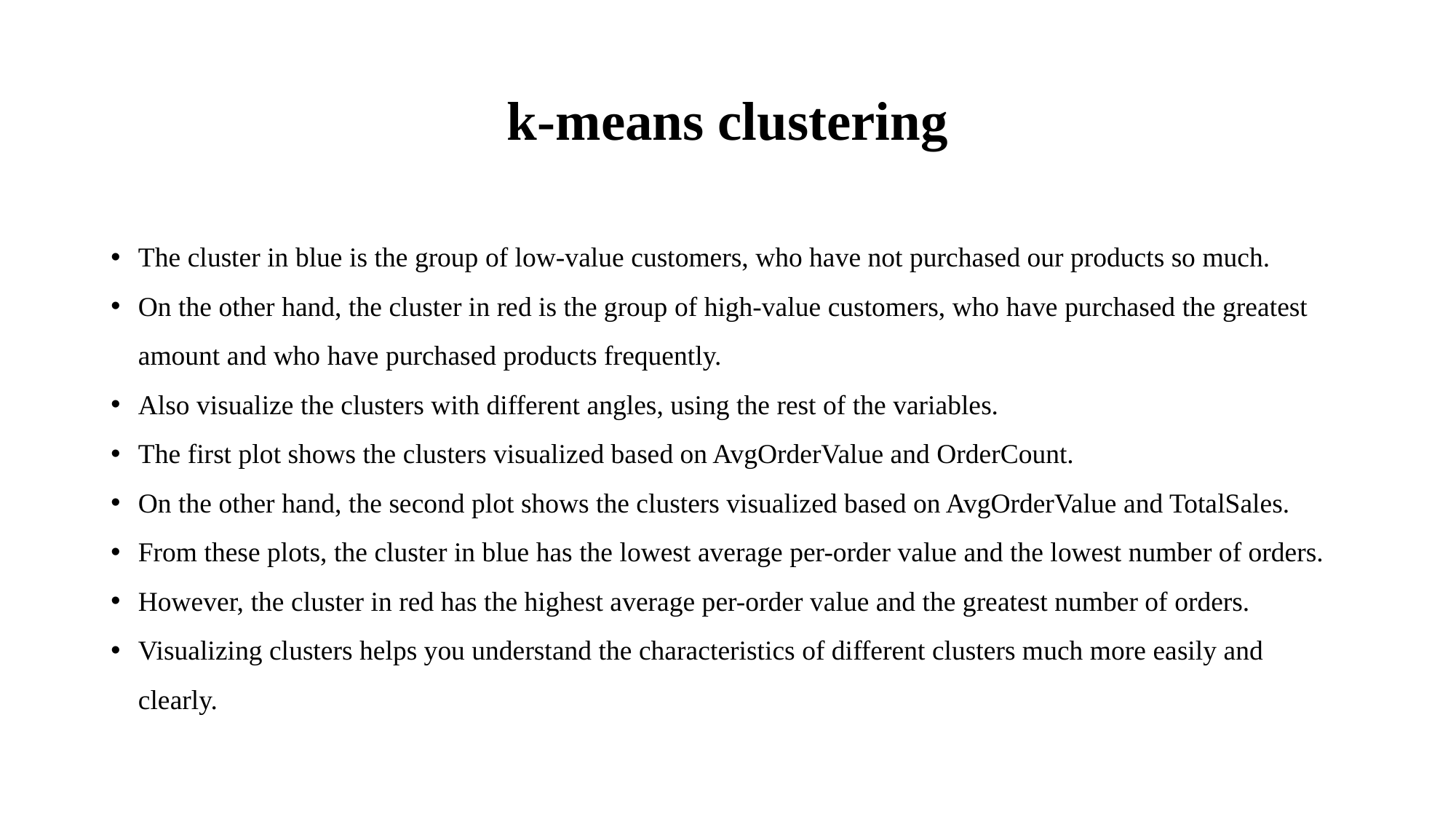

# k-means clustering
The cluster in blue is the group of low-value customers, who have not purchased our products so much.
On the other hand, the cluster in red is the group of high-value customers, who have purchased the greatest amount and who have purchased products frequently.
Also visualize the clusters with different angles, using the rest of the variables.
The first plot shows the clusters visualized based on AvgOrderValue and OrderCount.
On the other hand, the second plot shows the clusters visualized based on AvgOrderValue and TotalSales.
From these plots, the cluster in blue has the lowest average per-order value and the lowest number of orders.
However, the cluster in red has the highest average per-order value and the greatest number of orders.
Visualizing clusters helps you understand the characteristics of different clusters much more easily and clearly.